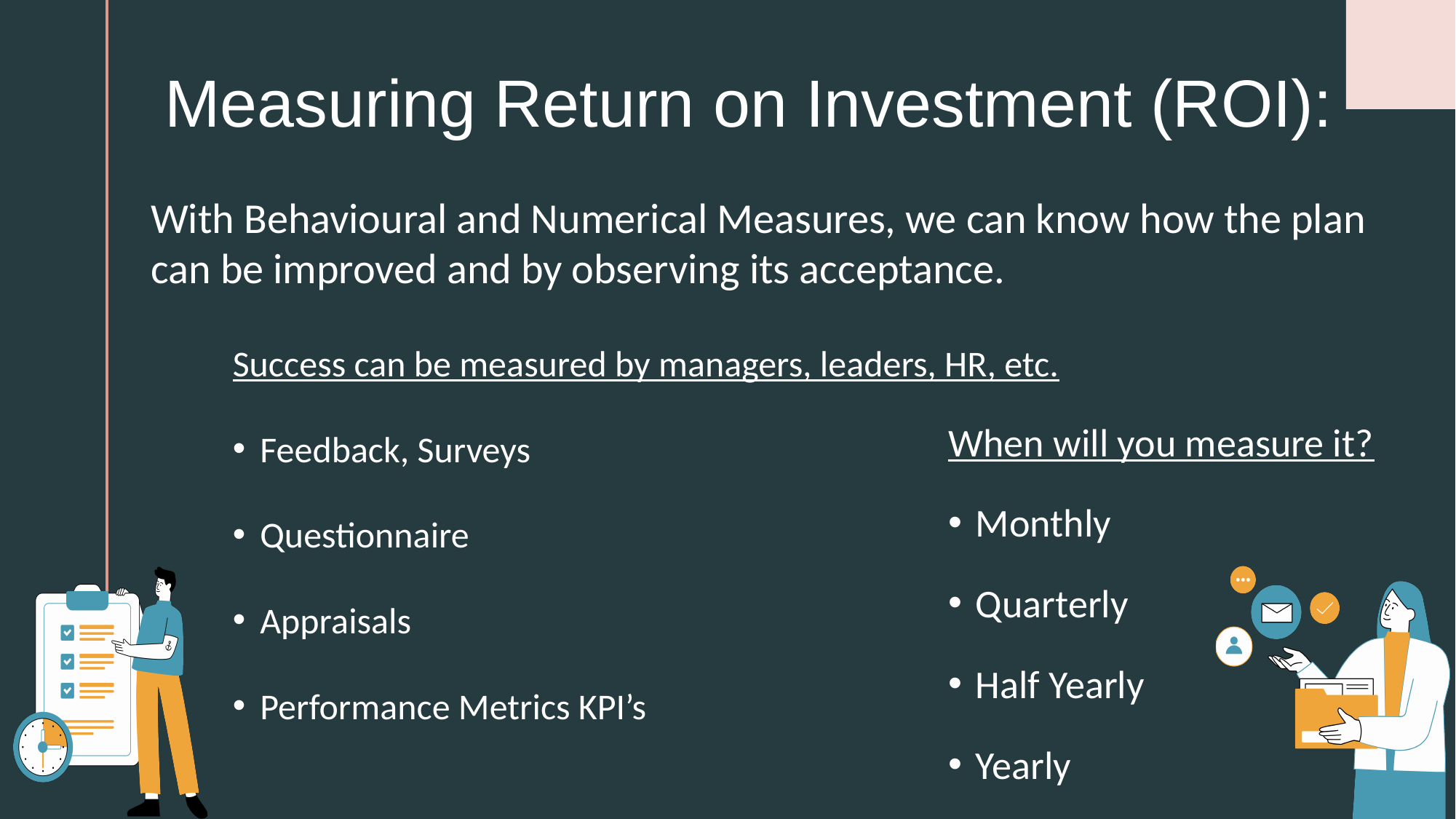

# Measuring Return on Investment (ROI):
With Behavioural and Numerical Measures, we can know how the plan can be improved and by observing its acceptance.
Success can be measured by managers, leaders, HR, etc.
Feedback, Surveys
Questionnaire
Appraisals
Performance Metrics KPI’s
When will you measure it?
Monthly
Quarterly
Half Yearly
Yearly

8